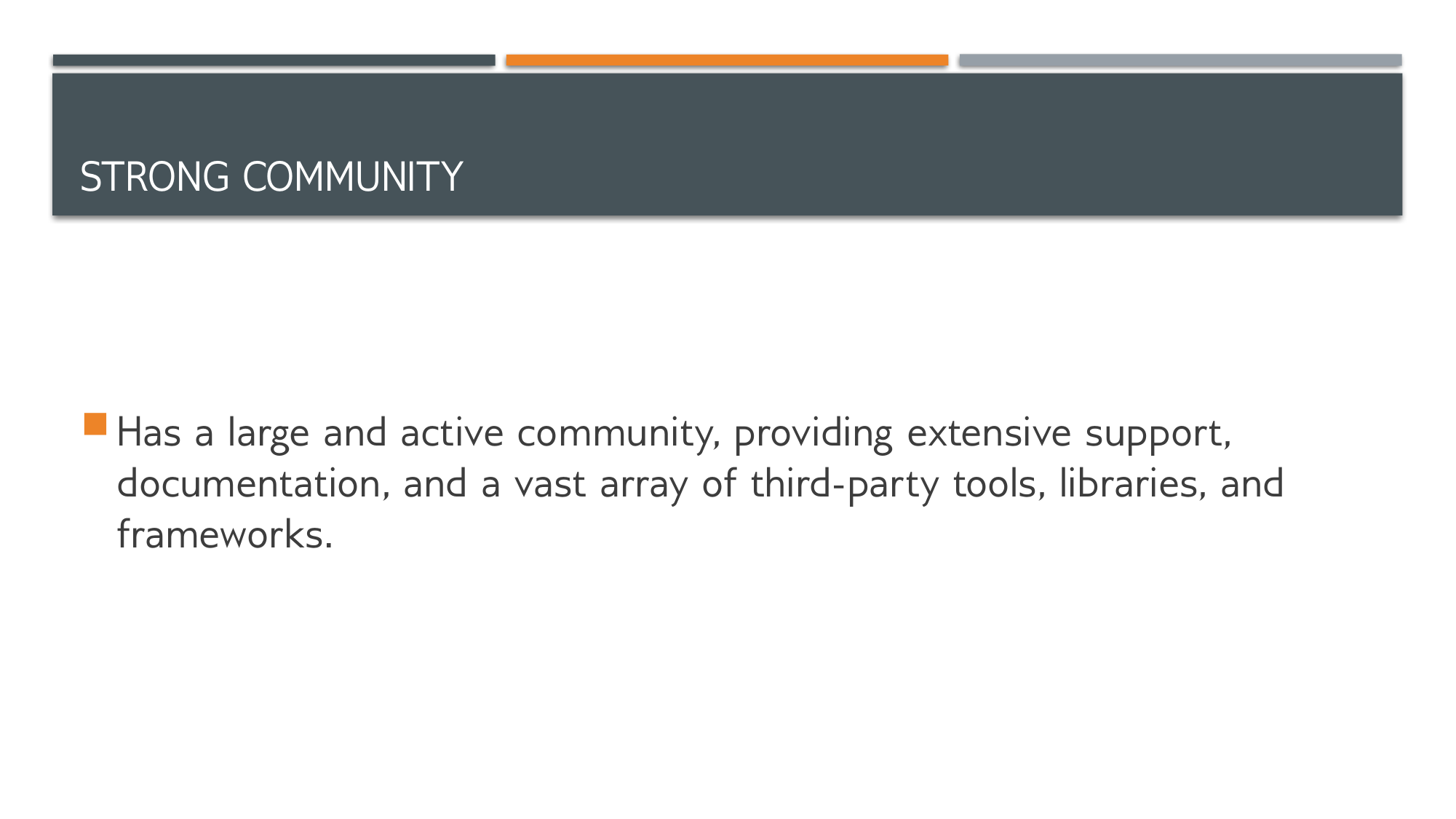

# Strong Community
Has a large and active community, providing extensive support, documentation, and a vast array of third-party tools, libraries, and frameworks.